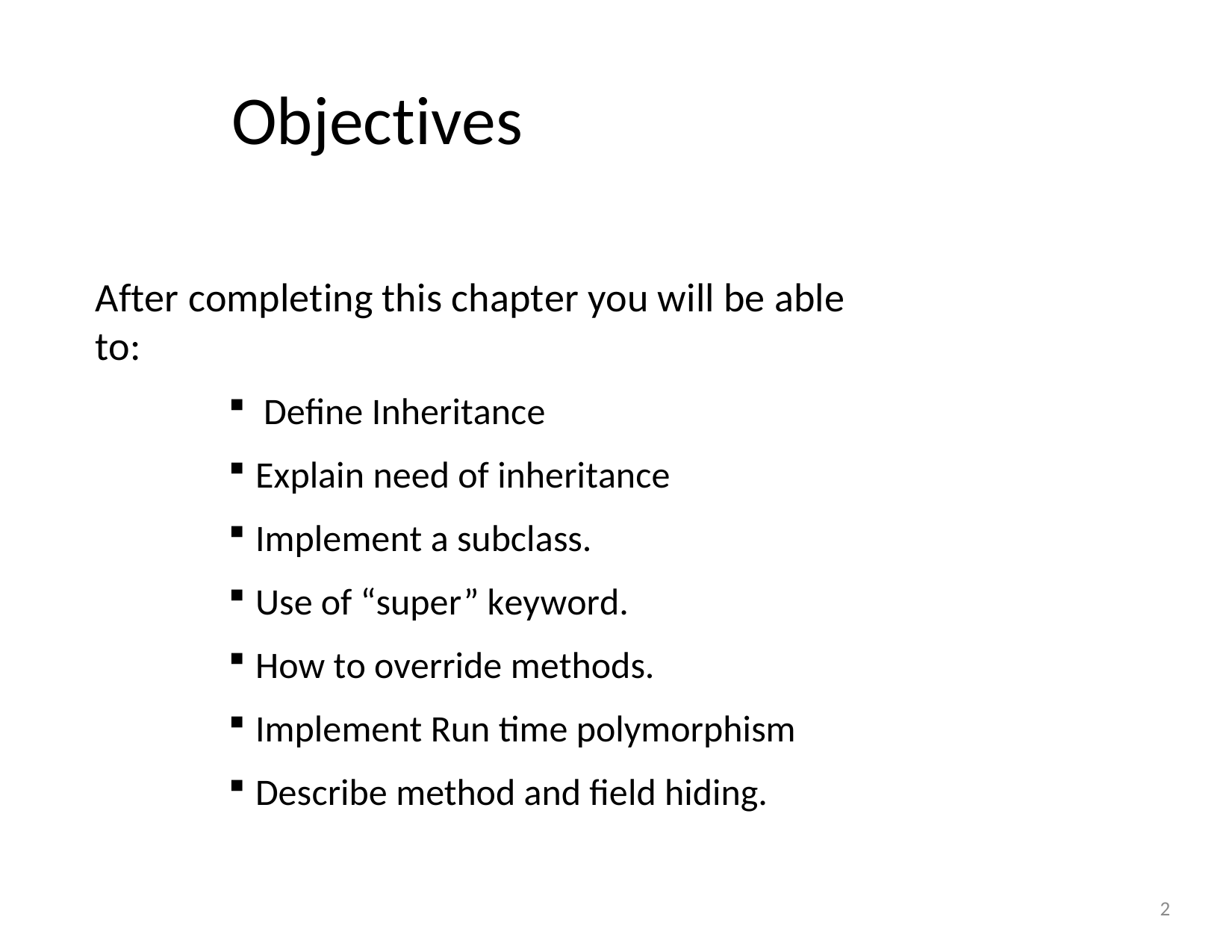

# Objectives
After completing this chapter you will be able to:
Define Inheritance
Explain need of inheritance
Implement a subclass.
Use of “super” keyword.
How to override methods.
Implement Run time polymorphism
Describe method and field hiding.

2